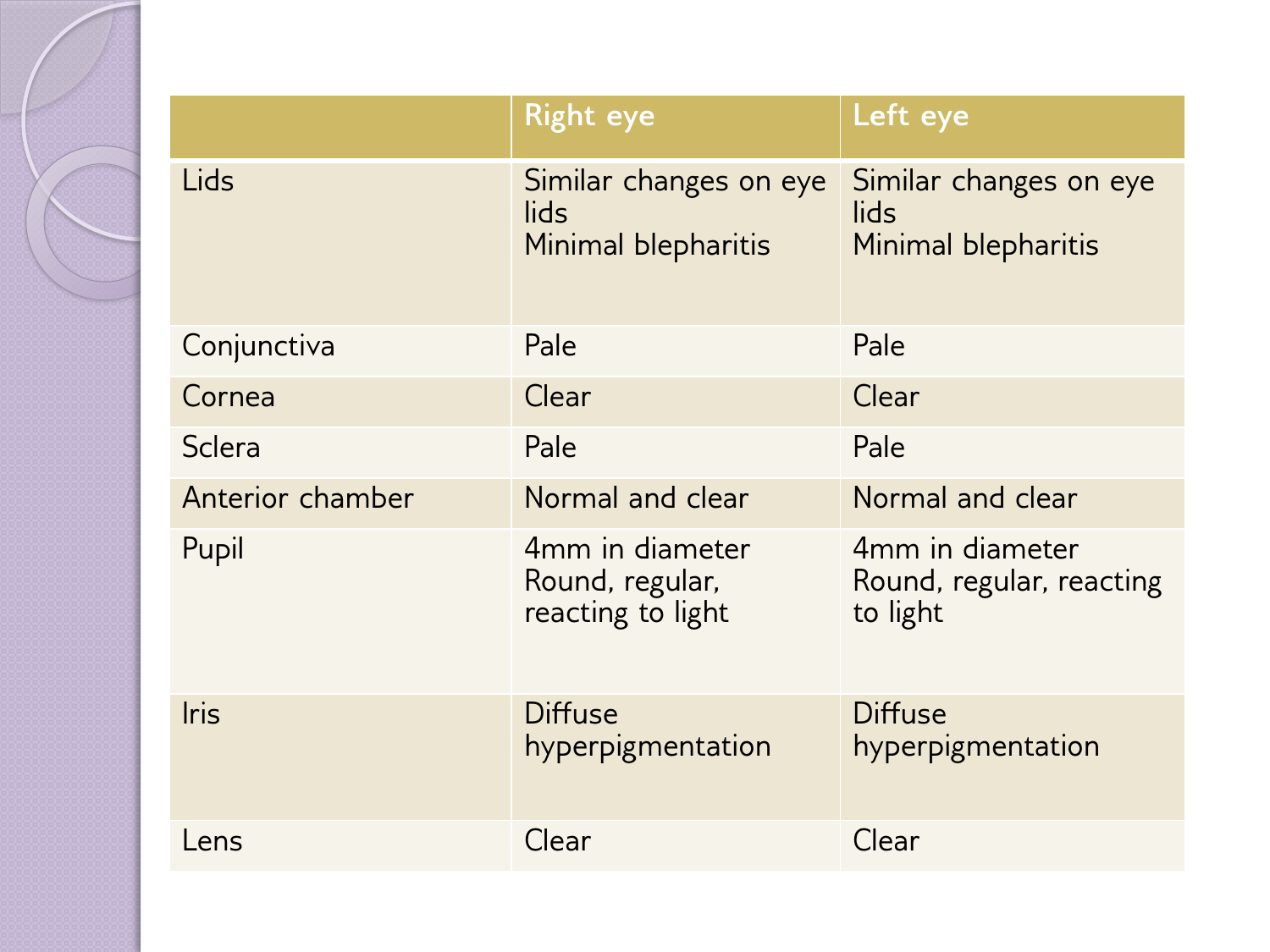

|  | Right eye | Left eye |
| --- | --- | --- |
| Lids | Similar changes on eye lids Minimal blepharitis | Similar changes on eye lids Minimal blepharitis |
| Conjunctiva | Pale | Pale |
| Cornea | Clear | Clear |
| Sclera | Pale | Pale |
| Anterior chamber | Normal and clear | Normal and clear |
| Pupil | 4mm in diameter Round, regular, reacting to light | 4mm in diameter Round, regular, reacting to light |
| Iris | Diffuse hyperpigmentation | Diffuse hyperpigmentation |
| Lens | Clear | Clear |